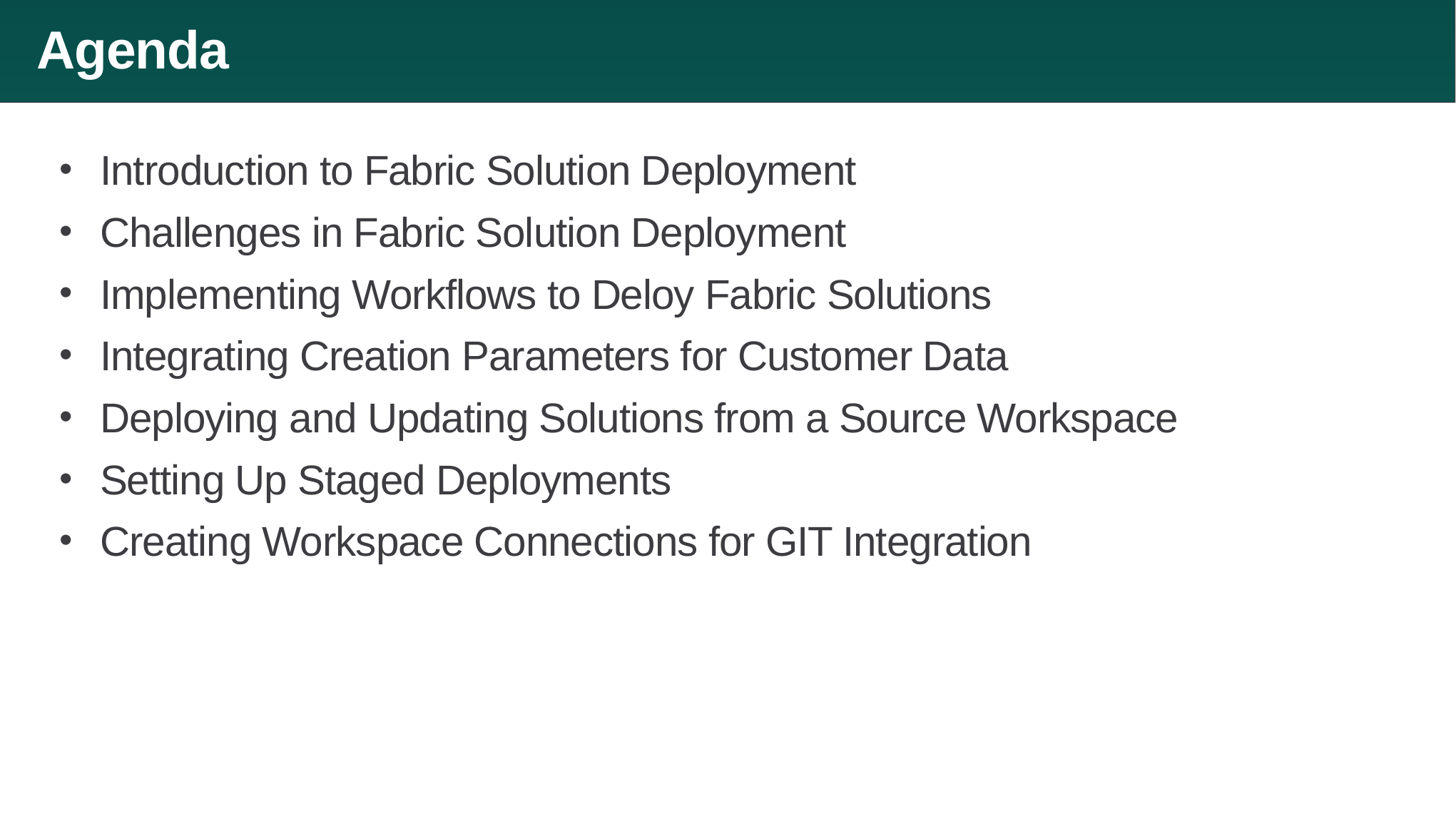

# Agenda
Introduction to Fabric Solution Deployment
Challenges in Fabric Solution Deployment
Implementing Workflows to Deloy Fabric Solutions
Integrating Creation Parameters for Customer Data
Deploying and Updating Solutions from a Source Workspace
Setting Up Staged Deployments
Creating Workspace Connections for GIT Integration